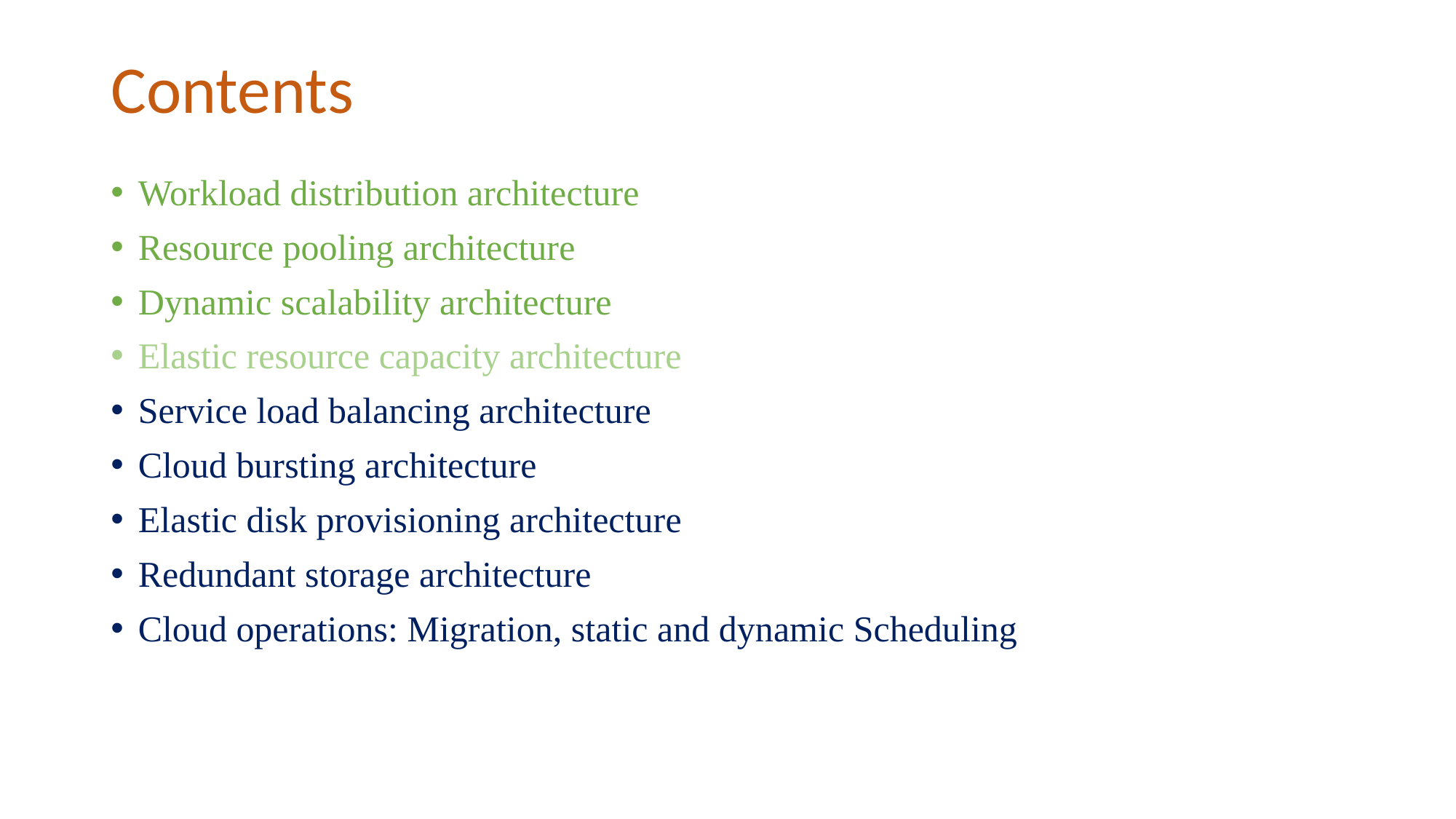

# Contents
Workload distribution architecture
Resource pooling architecture
Dynamic scalability architecture
Elastic resource capacity architecture
Service load balancing architecture
Cloud bursting architecture
Elastic disk provisioning architecture
Redundant storage architecture
Cloud operations: Migration, static and dynamic Scheduling